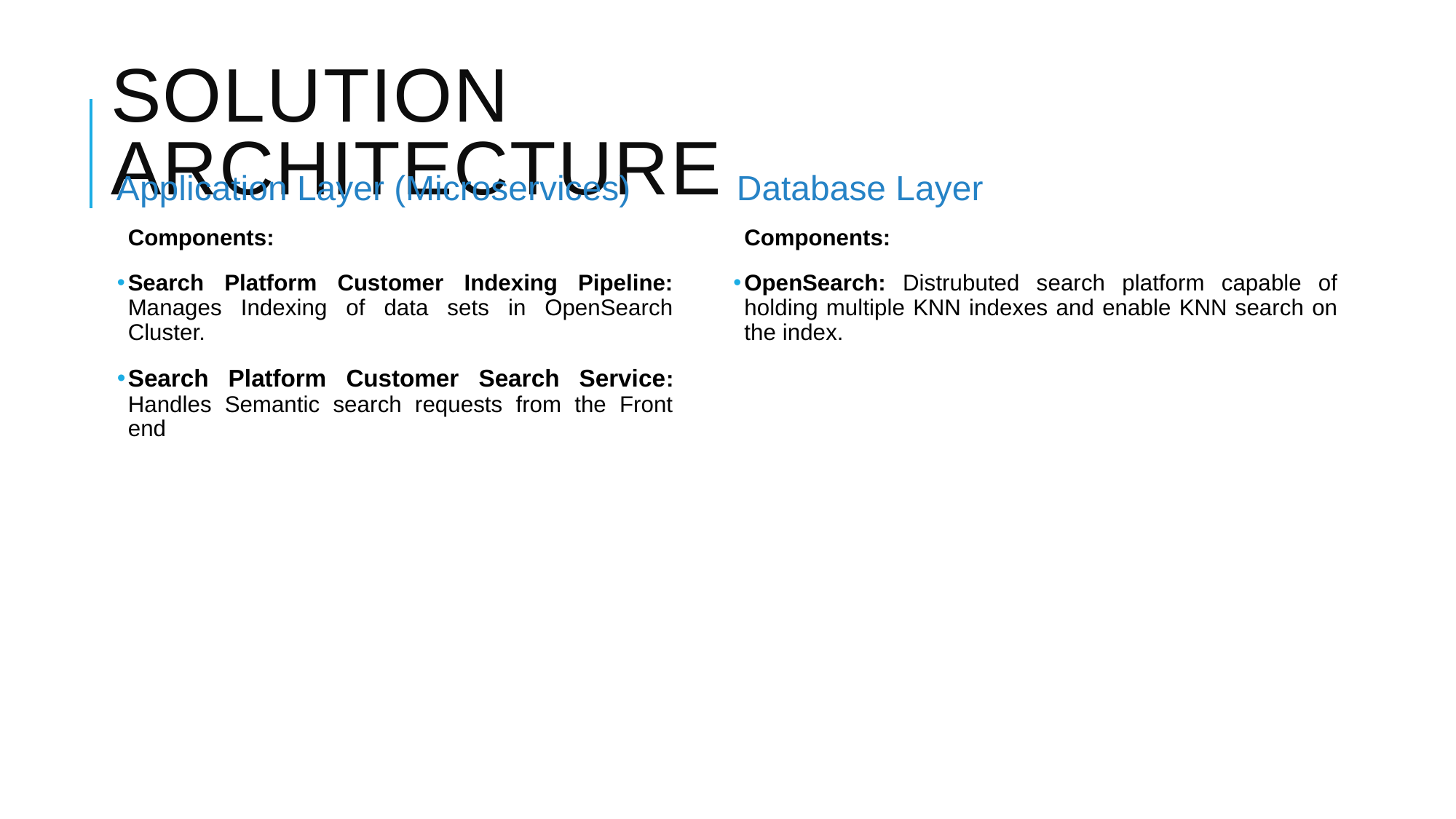

# Solution Architecture
Application Layer (Microservices)
Database Layer
Components:
Search Platform Customer Indexing Pipeline: Manages Indexing of data sets in OpenSearch Cluster.
Search Platform Customer Search Service: Handles Semantic search requests from the Front end

Components:
OpenSearch: Distrubuted search platform capable of holding multiple KNN indexes and enable KNN search on the index.